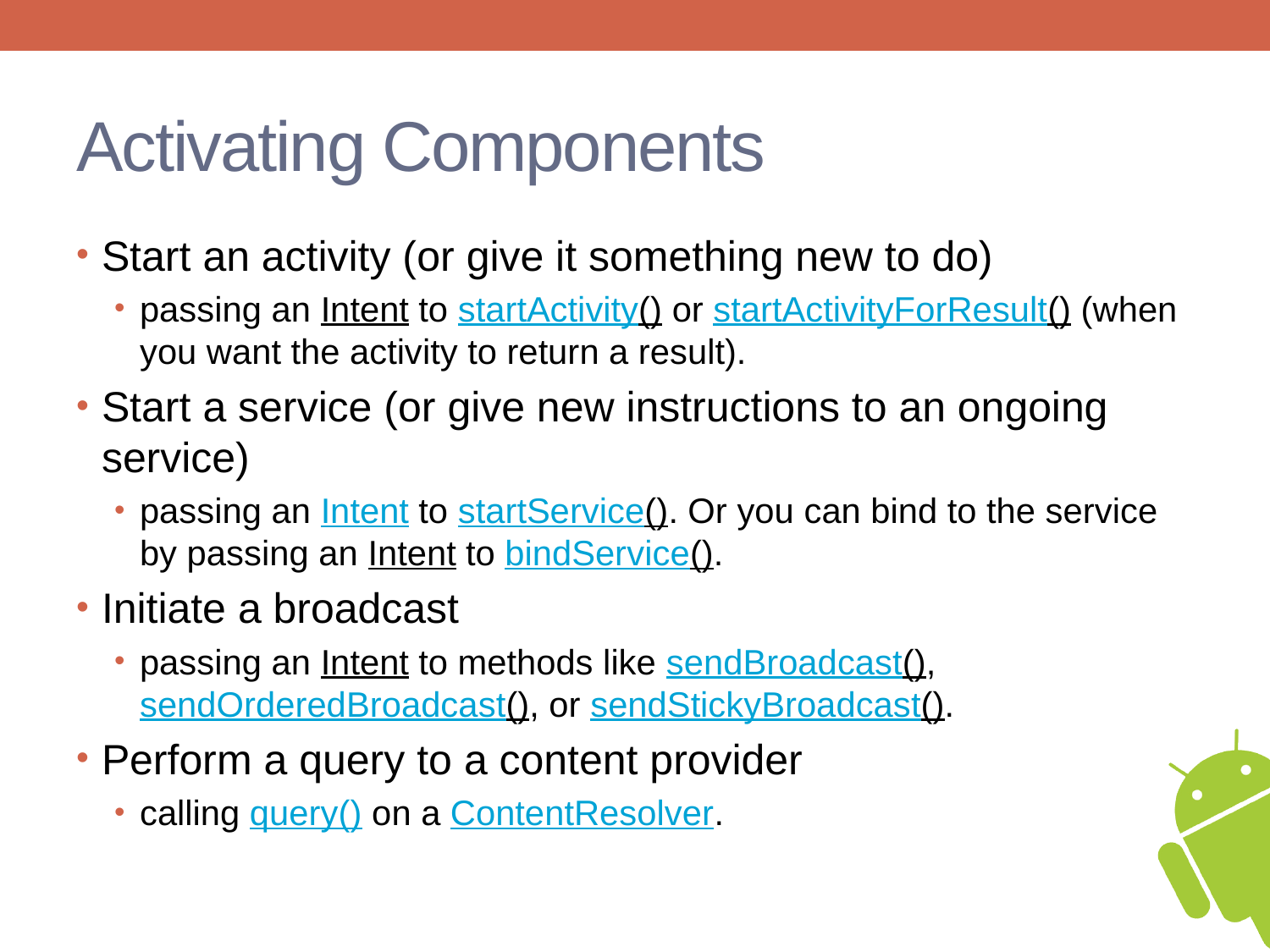

# Activating Components
Start an activity (or give it something new to do)
passing an Intent to startActivity() or startActivityForResult() (when you want the activity to return a result).
Start a service (or give new instructions to an ongoing service)
passing an Intent to startService(). Or you can bind to the service by passing an Intent to bindService().
Initiate a broadcast
passing an Intent to methods like sendBroadcast(), sendOrderedBroadcast(), or sendStickyBroadcast().
Perform a query to a content provider
calling query() on a ContentResolver.